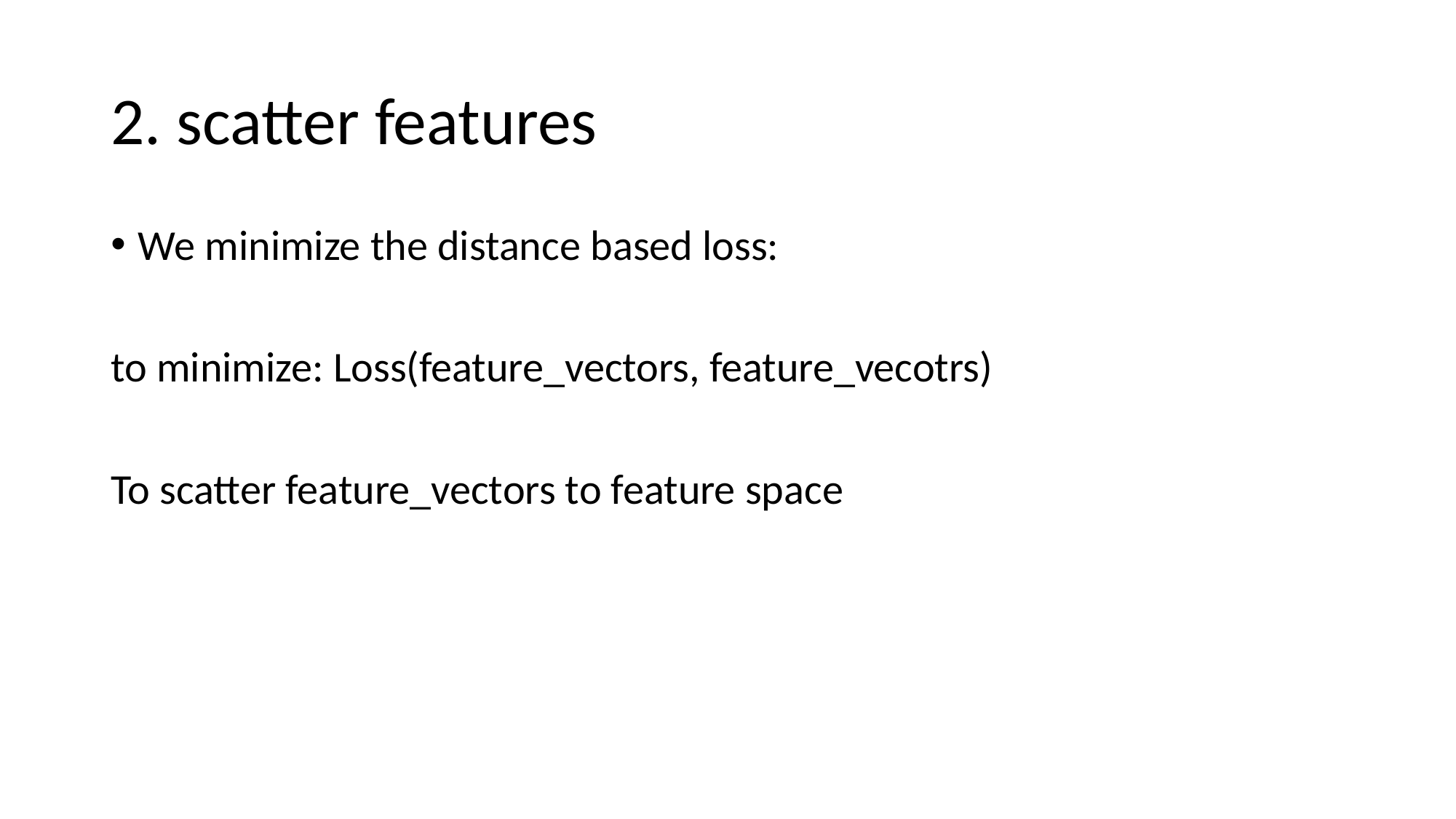

# 2. scatter features
We minimize the distance based loss:

to minimize: Loss(feature_vectors, feature_vecotrs)

To scatter feature_vectors to feature space